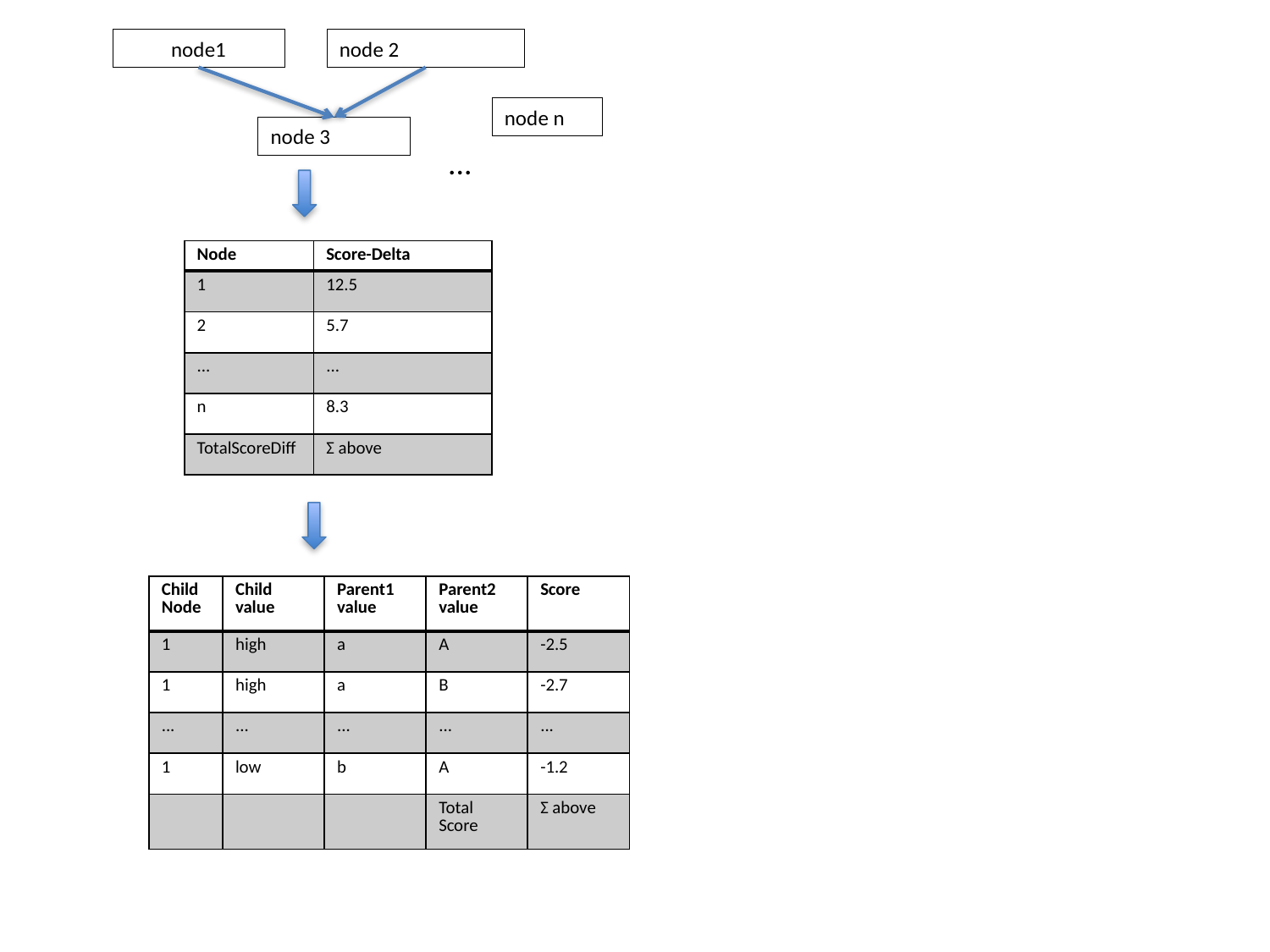

node1
node 2
node n
node 3
...

| Node | Score-Delta |
| --- | --- |
| 1 | 12.5 |
| 2 | 5.7 |
| ... | ... |
| n | 8.3 |
| TotalScoreDiff | Σ above |

| Child Node | Child value | Parent1 value | Parent2 value | Score |
| --- | --- | --- | --- | --- |
| 1 | high | a | A | -2.5 |
| 1 | high | a | B | -2.7 |
| ... | ... | ... | ... | ... |
| 1 | low | b | A | -1.2 |
|  |  |  | Total Score | Σ above |